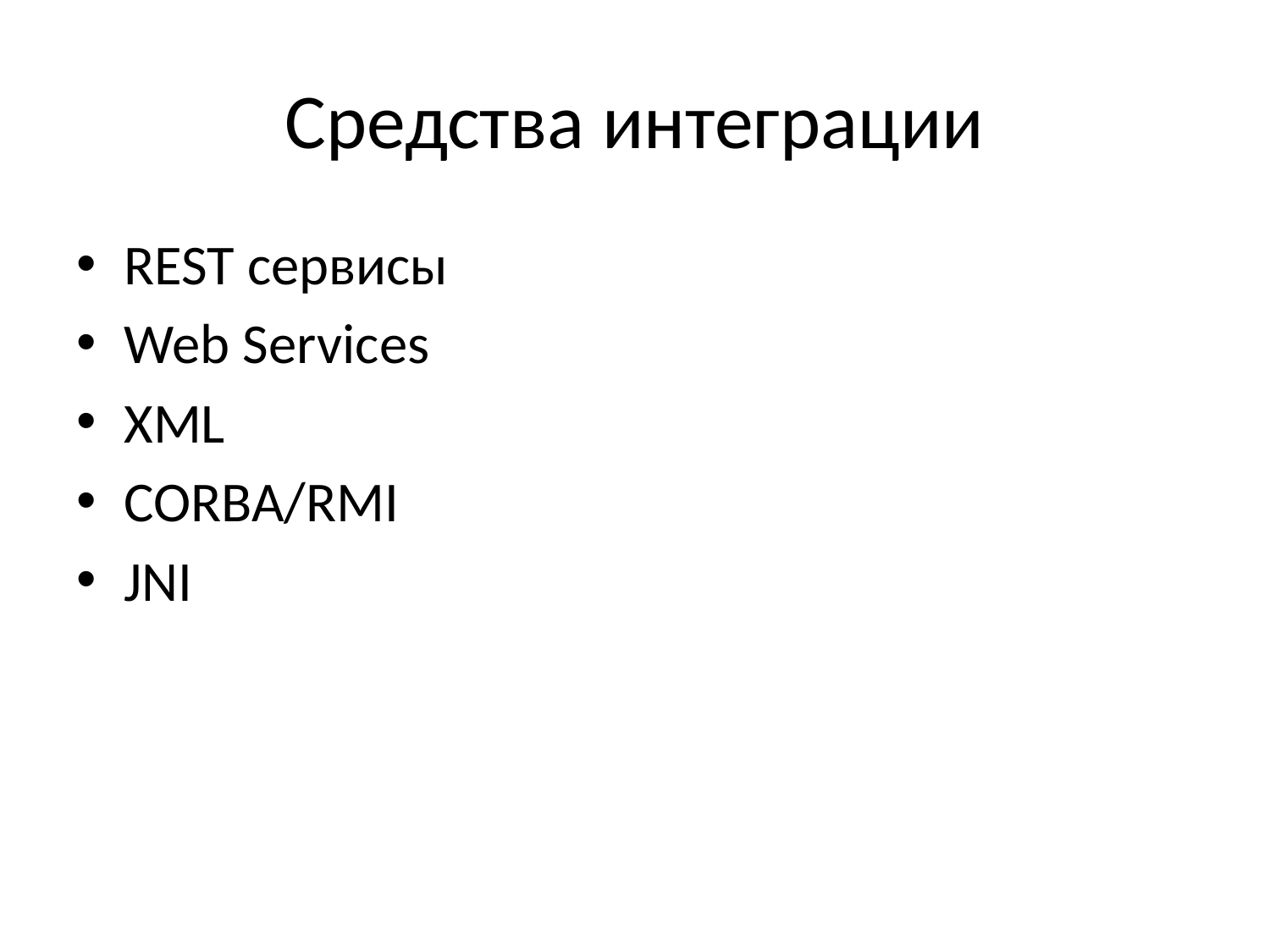

# Средства интеграции
REST сервисы
Web Services
XML
CORBA/RMI
JNI